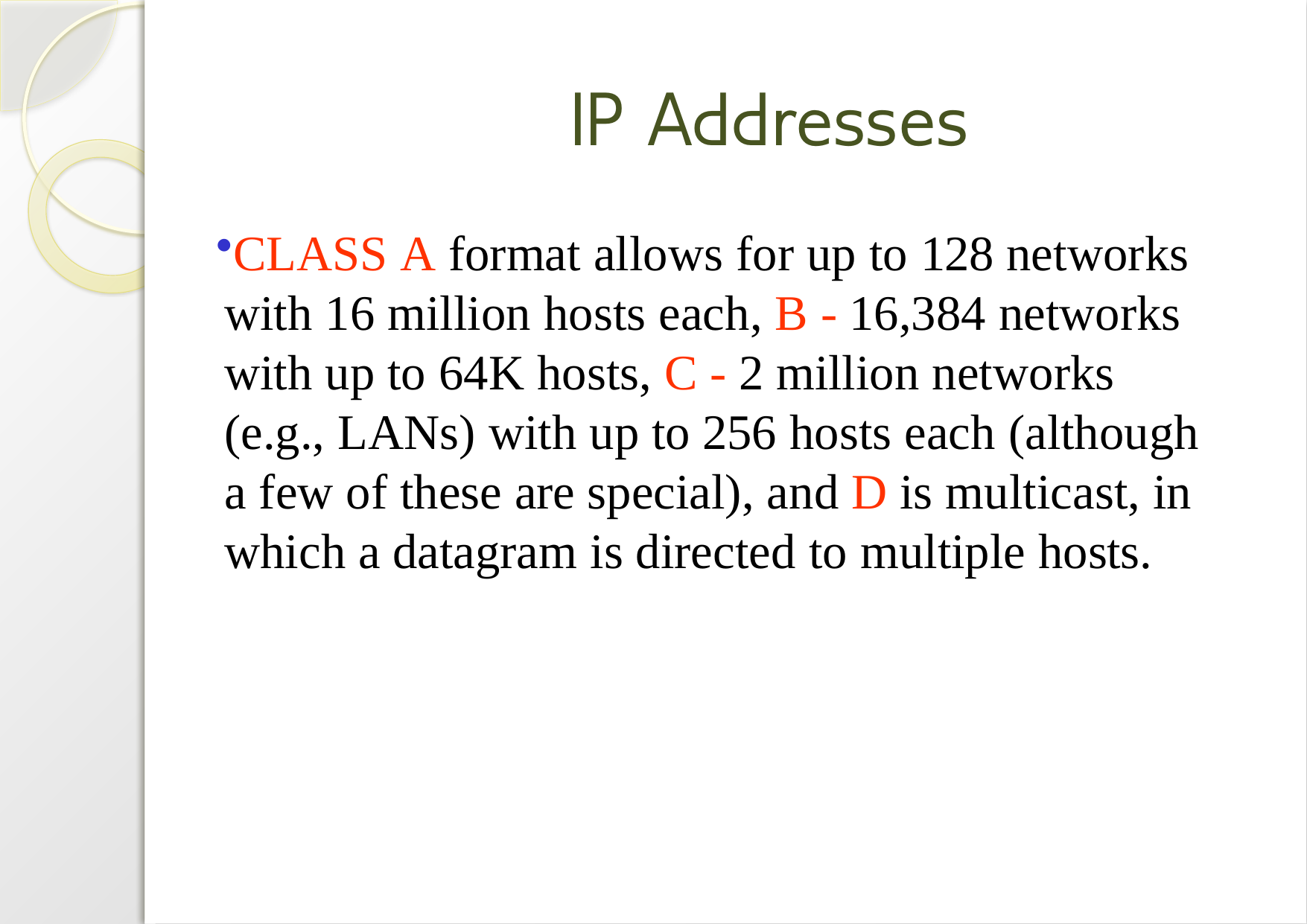

# IP Addresses
	CLASS A format allows for up to 128 networks with 16 million hosts each, B - 16,384 networks with up to 64K hosts, C - 2 million networks (e.g., LANs) with up to 256 hosts each (although a few of these are special), and D is multicast, in which a datagram is directed to multiple hosts.